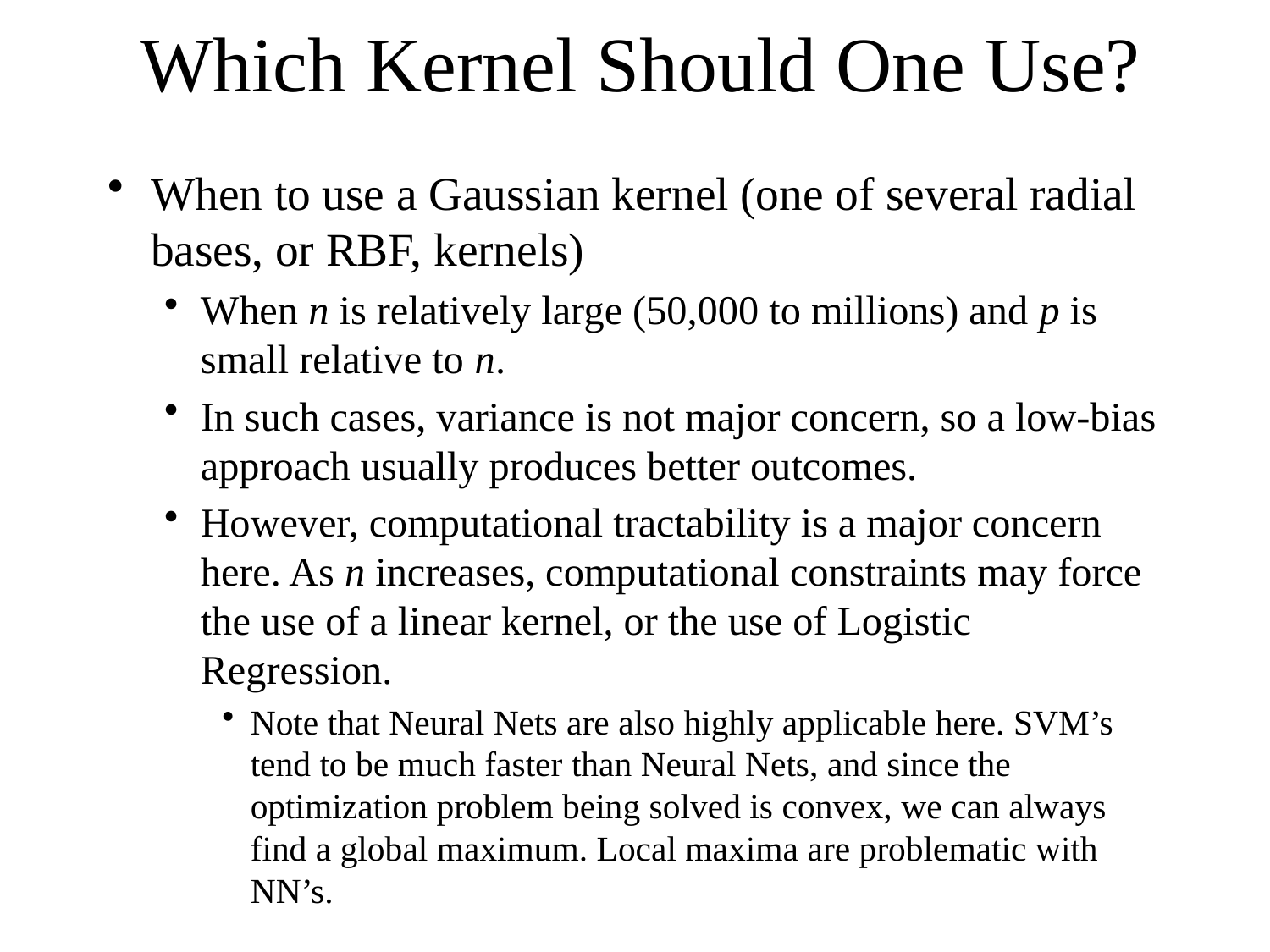

# Which Kernel Should One Use?
When to use a Gaussian kernel (one of several radial bases, or RBF, kernels)
When n is relatively large (50,000 to millions) and p is small relative to n.
In such cases, variance is not major concern, so a low-bias approach usually produces better outcomes.
However, computational tractability is a major concern here. As n increases, computational constraints may force the use of a linear kernel, or the use of Logistic Regression.
Note that Neural Nets are also highly applicable here. SVM’s tend to be much faster than Neural Nets, and since the optimization problem being solved is convex, we can always find a global maximum. Local maxima are problematic with NN’s.